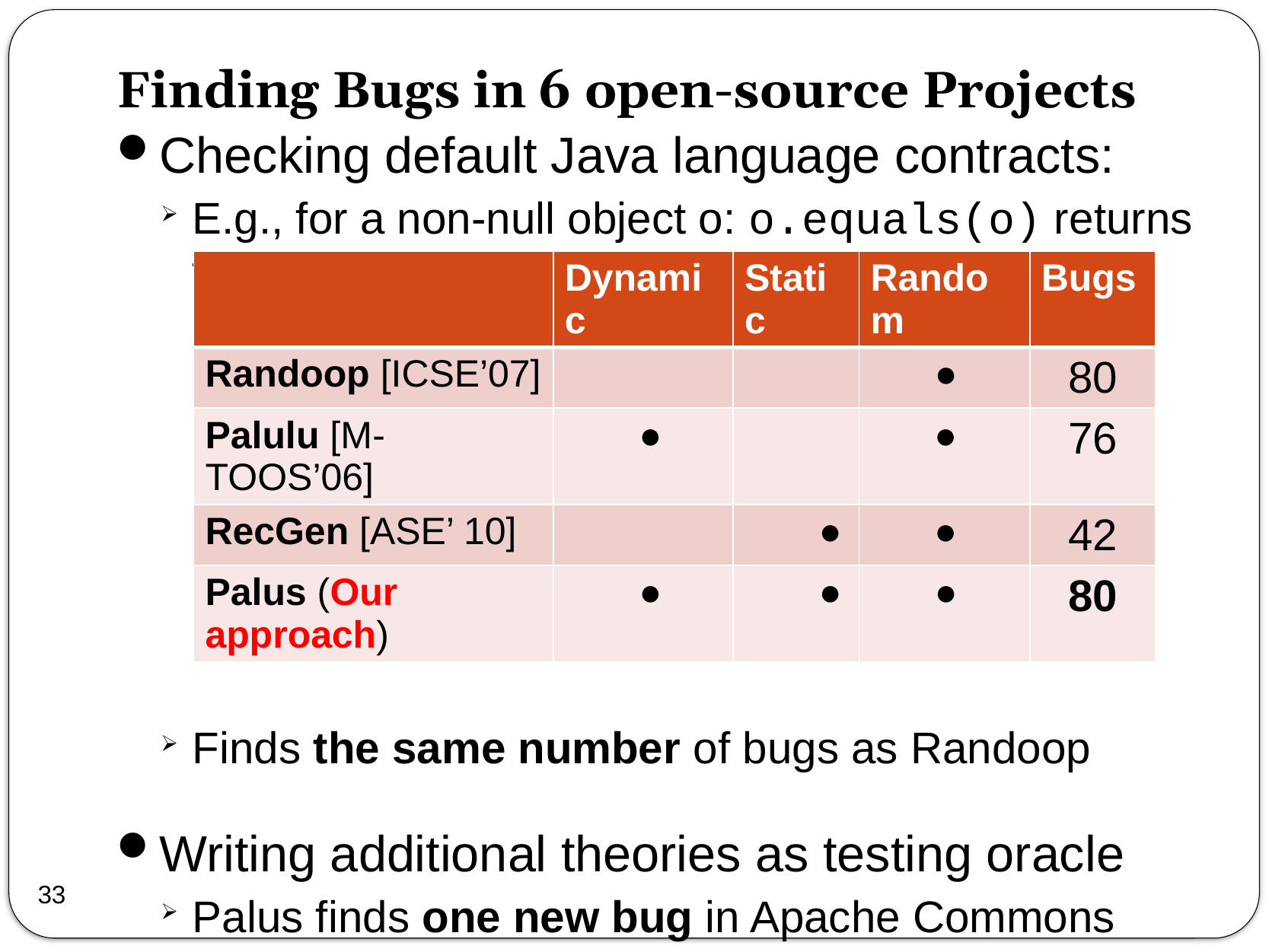

# Finding Bugs in 6 open-source Projects
Checking default Java language contracts:
E.g., for a non-null object o: o.equals(o) returns true

Finds the same number of bugs as Randoop

Writing additional theories as testing oracle
Palus finds one new bug in Apache Commons
FilterListIterator.hasNext() throws exception
Confirmed by Apache Commons developers
|  | Dynamic | Static | Random | Bugs |
| --- | --- | --- | --- | --- |
| Randoop [ICSE’07] |  |  | ● | 80 |
| Palulu [M-TOOS’06] | ● |  | ● | 76 |
| RecGen [ASE’ 10] |  | ● | ● | 42 |
| Palus (Our approach) | ● | ● | ● | 80 |
33